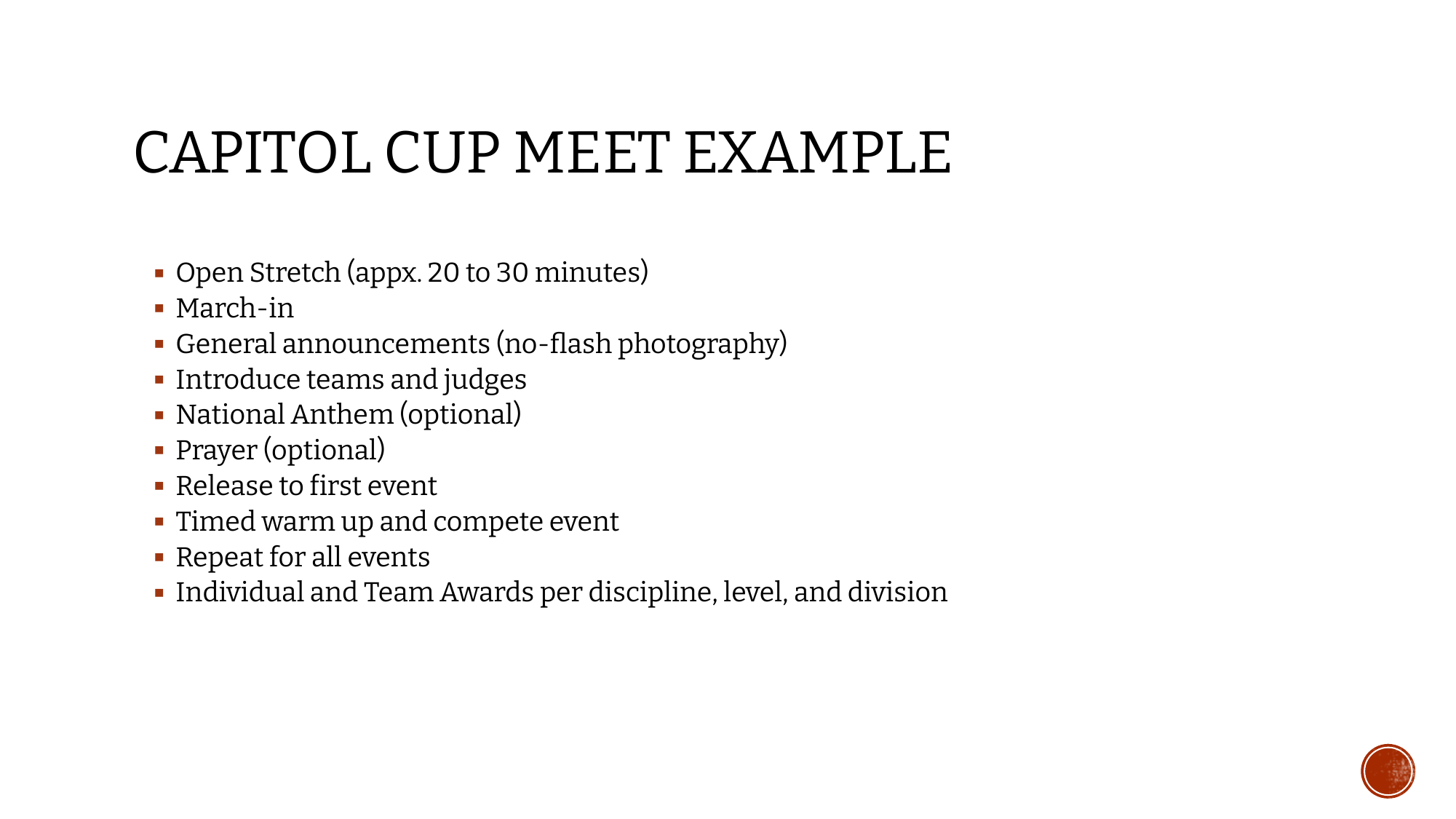

# CAPITOL CUP MEET EXAMPLE
Open Stretch (appx. 20 to 30 minutes)
March-in
General announcements (no-flash photography)
Introduce teams and judges
National Anthem (optional)
Prayer (optional)
Release to first event
Timed warm up and compete event
Repeat for all events
Individual and Team Awards per discipline, level, and division